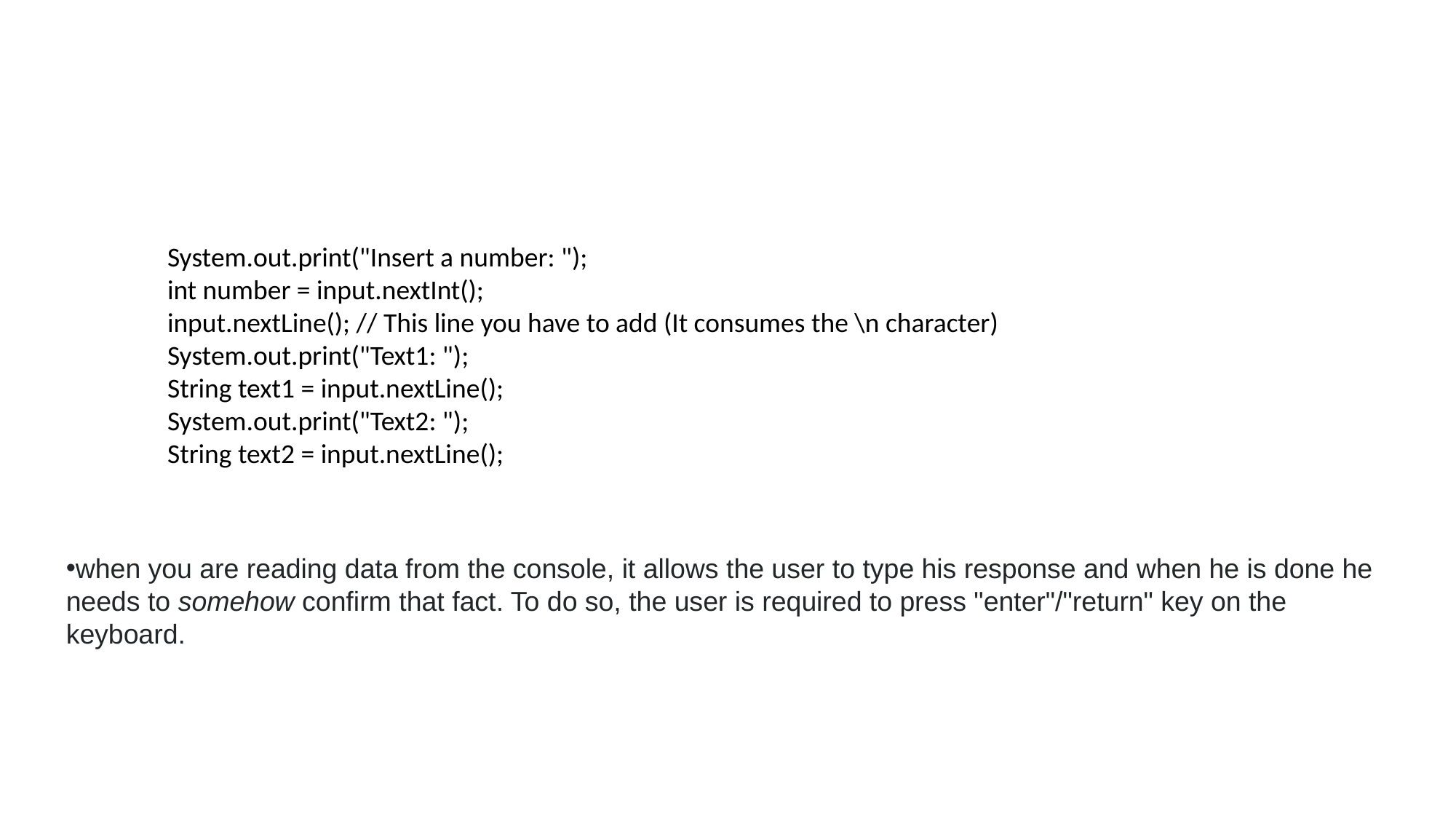

System.out.print("Insert a number: ");
int number = input.nextInt();
input.nextLine(); // This line you have to add (It consumes the \n character)
System.out.print("Text1: ");
String text1 = input.nextLine();
System.out.print("Text2: ");
String text2 = input.nextLine();
when you are reading data from the console, it allows the user to type his response and when he is done he needs to somehow confirm that fact. To do so, the user is required to press "enter"/"return" key on the keyboard.